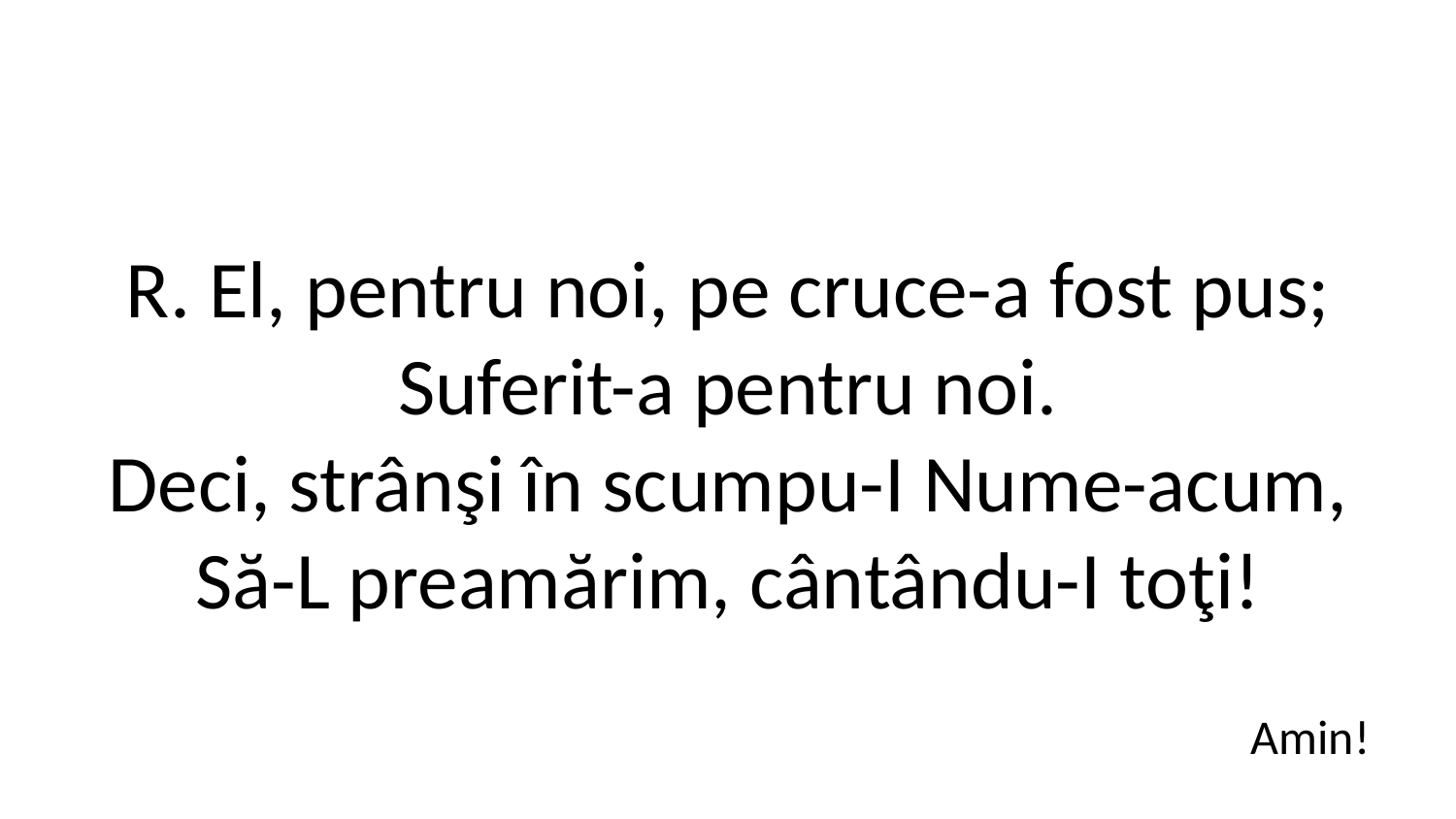

R. El, pentru noi, pe cruce-a fost pus;
Suferit-a pentru noi.
Deci, strânşi în scumpu-I Nume-acum,
Să-L preamărim, cântându-I toţi!

Amin!